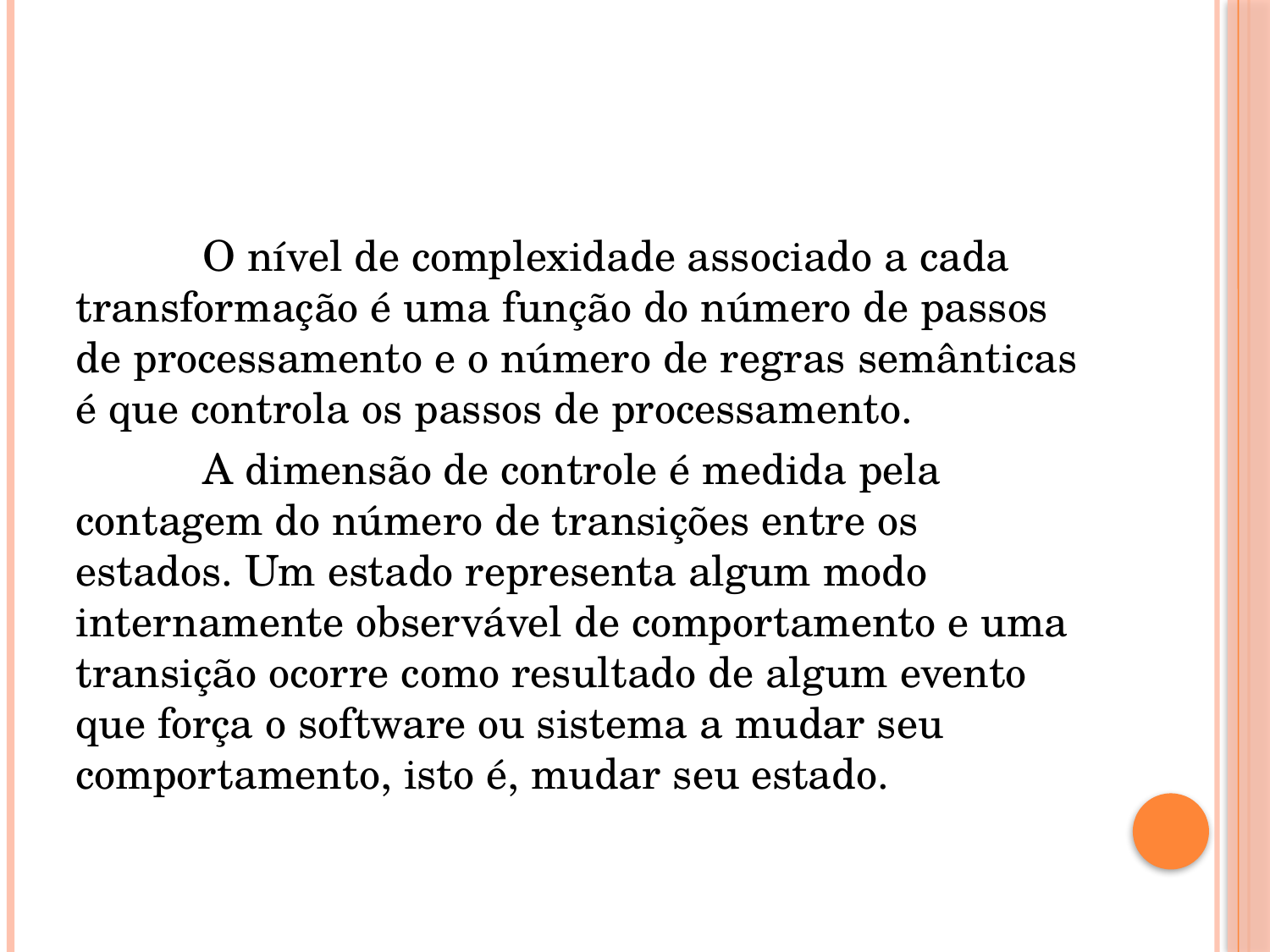

#
	O nível de complexidade associado a cada transformação é uma função do número de passos de processamento e o número de regras semânticas é que controla os passos de processamento.
	A dimensão de controle é medida pela contagem do número de transições entre os estados. Um estado representa algum modo internamente observável de comportamento e uma transição ocorre como resultado de algum evento que força o software ou sistema a mudar seu comportamento, isto é, mudar seu estado.